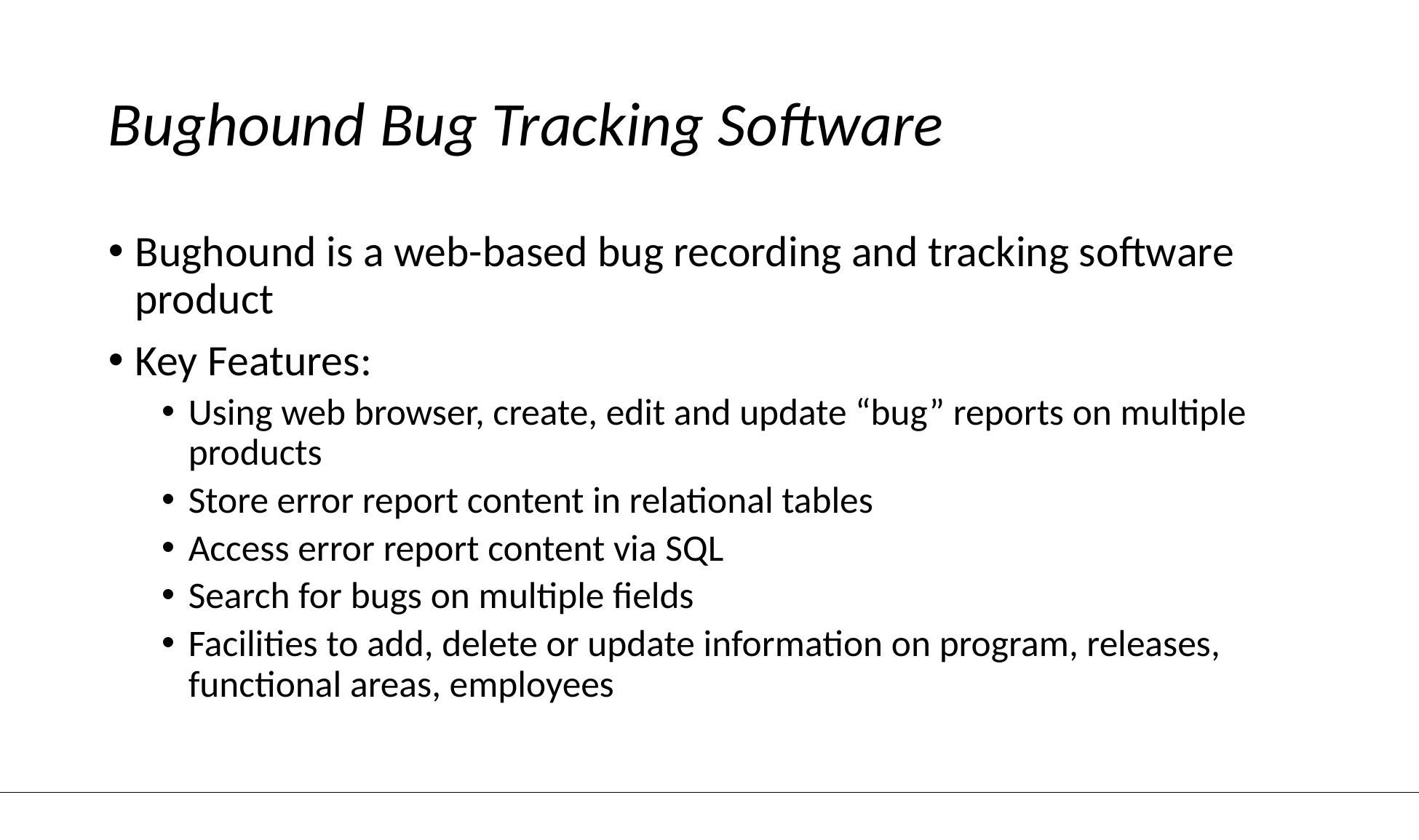

# Bughound Bug Tracking Software
Bughound is a web-based bug recording and tracking software product
Key Features:
Using web browser, create, edit and update “bug” reports on multiple products
Store error report content in relational tables
Access error report content via SQL
Search for bugs on multiple fields
Facilities to add, delete or update information on program, releases, functional areas, employees